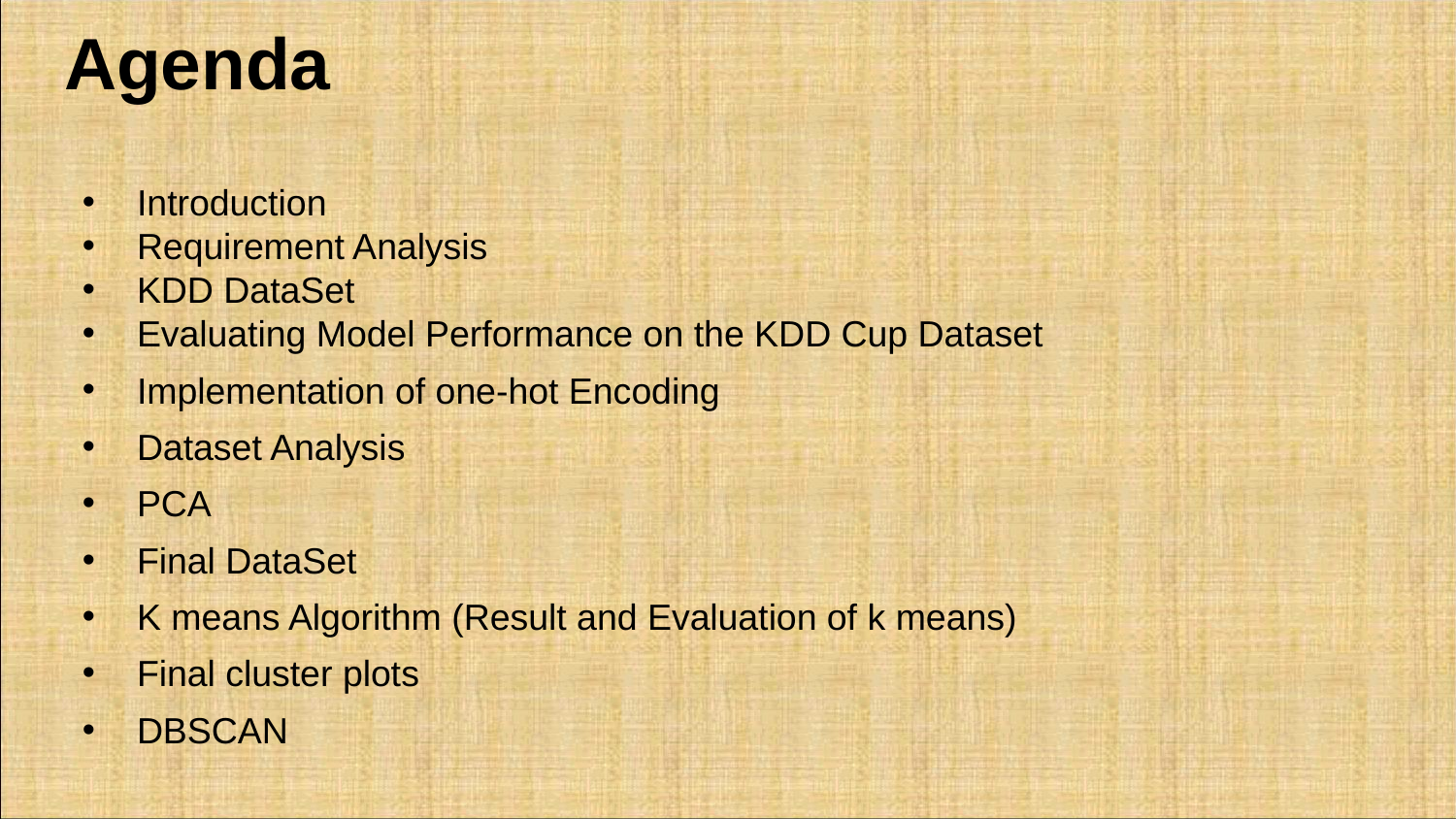

# Agenda
Introduction
Requirement Analysis
KDD DataSet
Evaluating Model Performance on the KDD Cup Dataset
Implementation of one-hot Encoding
Dataset Analysis
PCA
Final DataSet
K means Algorithm (Result and Evaluation of k means)
Final cluster plots
DBSCAN